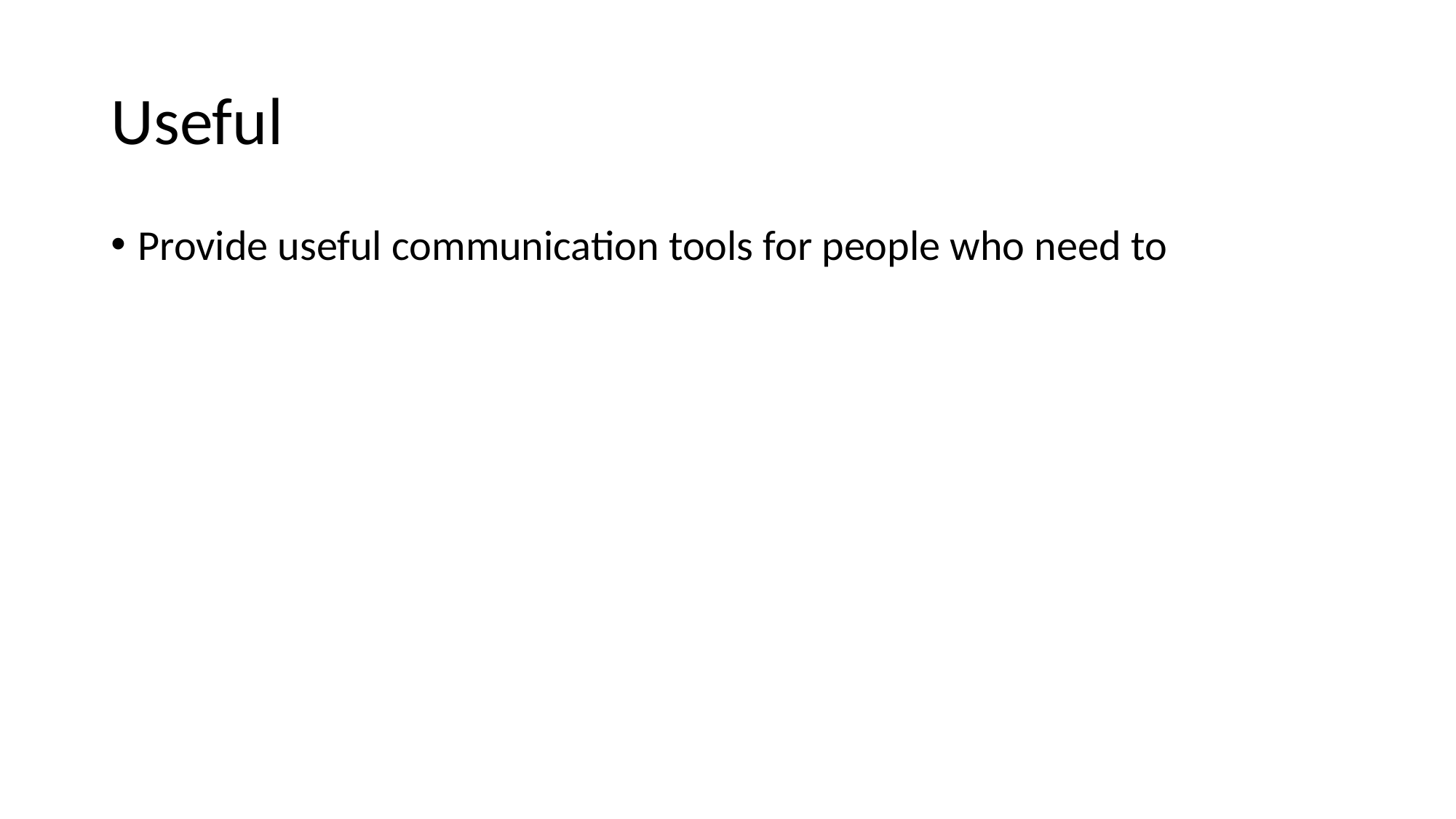

# Useful
Provide useful communication tools for people who need to